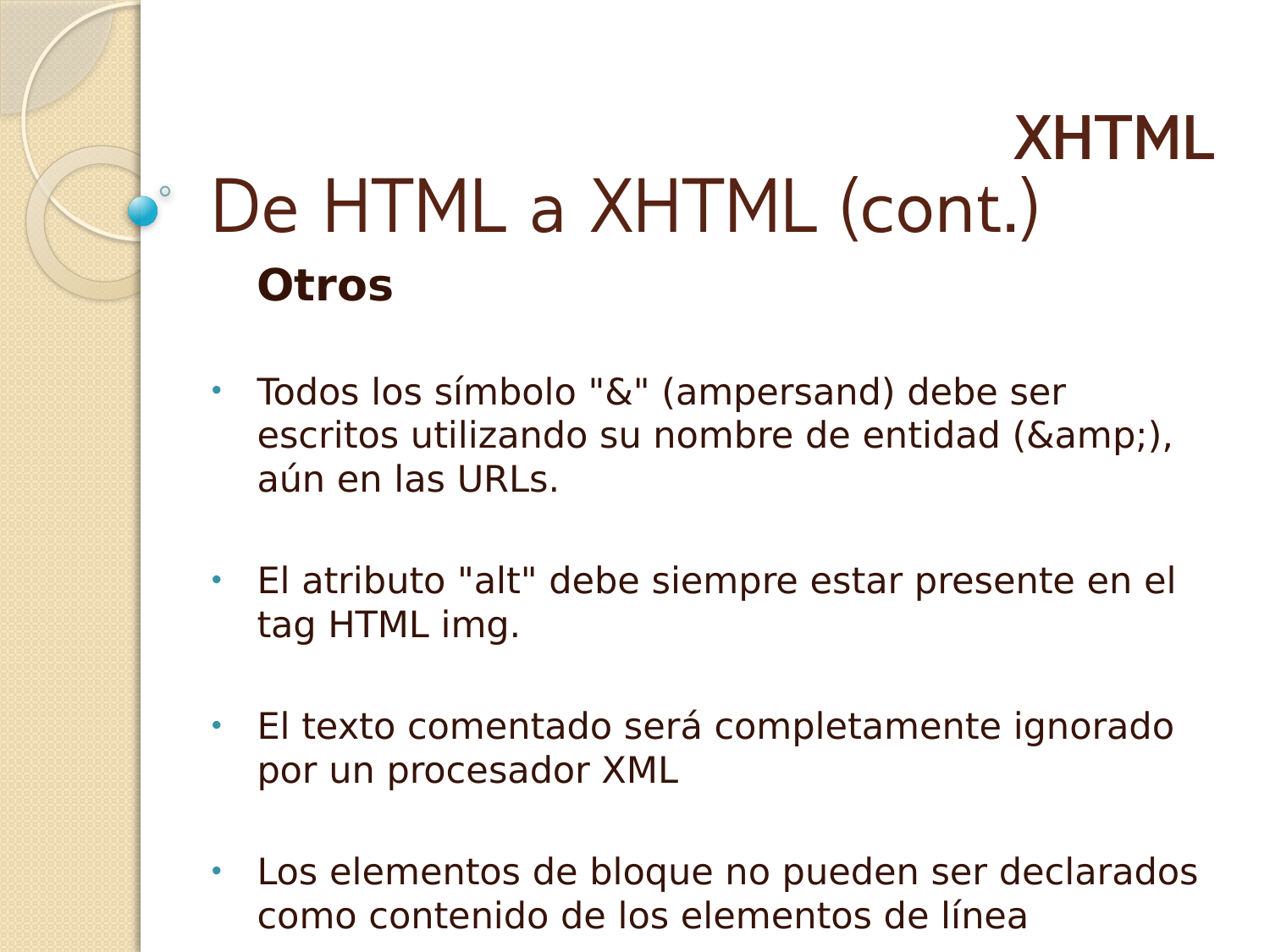

# De HTML a XHTML (cont.)
XHTML
	Otros

Todos los símbolo "&" (ampersand) debe ser escritos utilizando su nombre de entidad (&amp;), aún en las URLs.

El atributo "alt" debe siempre estar presente en el tag HTML img.

El texto comentado será completamente ignorado por un procesador XML

Los elementos de bloque no pueden ser declarados como contenido de los elementos de línea